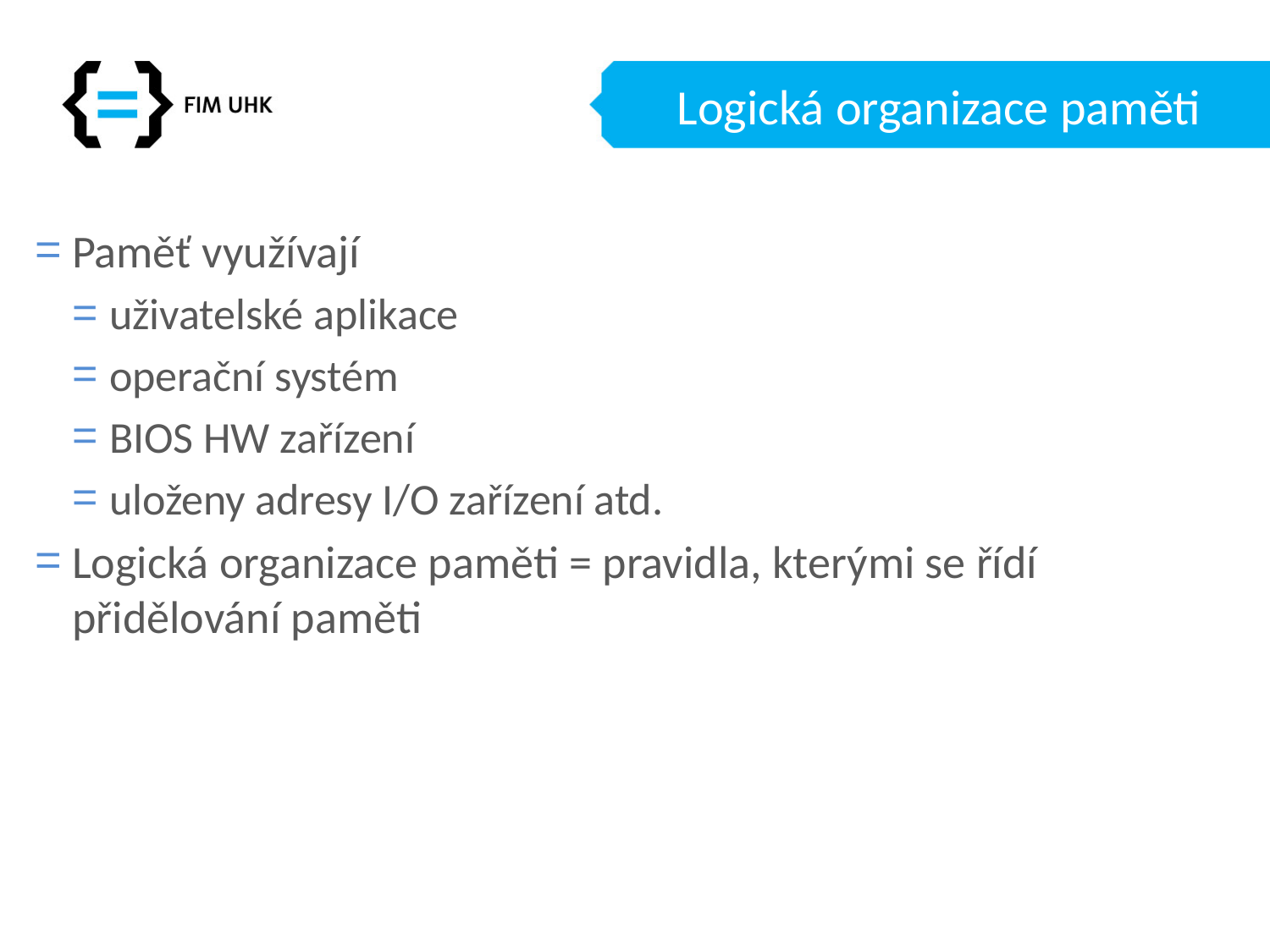

# Logická organizace paměti
Paměť využívají
uživatelské aplikace
operační systém
BIOS HW zařízení
uloženy adresy I/O zařízení atd.
Logická organizace paměti = pravidla, kterými se řídí přidělování paměti